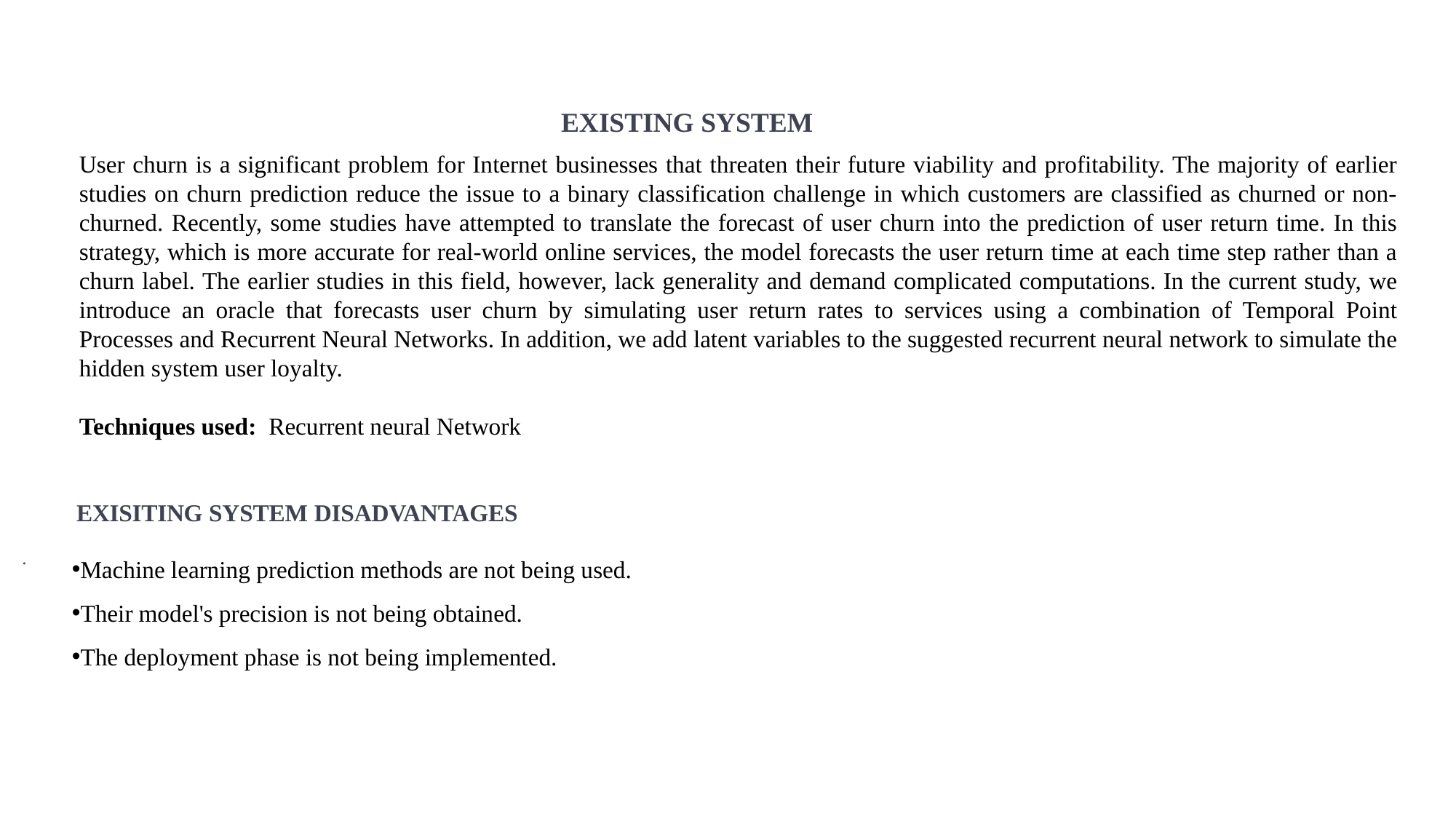

EXISTING SYSTEM
User churn is a significant problem for Internet businesses that threaten their future viability and profitability. The majority of earlier studies on churn prediction reduce the issue to a binary classification challenge in which customers are classified as churned or non-churned. Recently, some studies have attempted to translate the forecast of user churn into the prediction of user return time. In this strategy, which is more accurate for real-world online services, the model forecasts the user return time at each time step rather than a churn label. The earlier studies in this field, however, lack generality and demand complicated computations. In the current study, we introduce an oracle that forecasts user churn by simulating user return rates to services using a combination of Temporal Point Processes and Recurrent Neural Networks. In addition, we add latent variables to the suggested recurrent neural network to simulate the hidden system user loyalty.

Techniques used:  Recurrent neural Network

EXISITING SYSTEM DISADVANTAGES
.
Machine learning prediction methods are not being used.
Their model's precision is not being obtained.
The deployment phase is not being implemented.